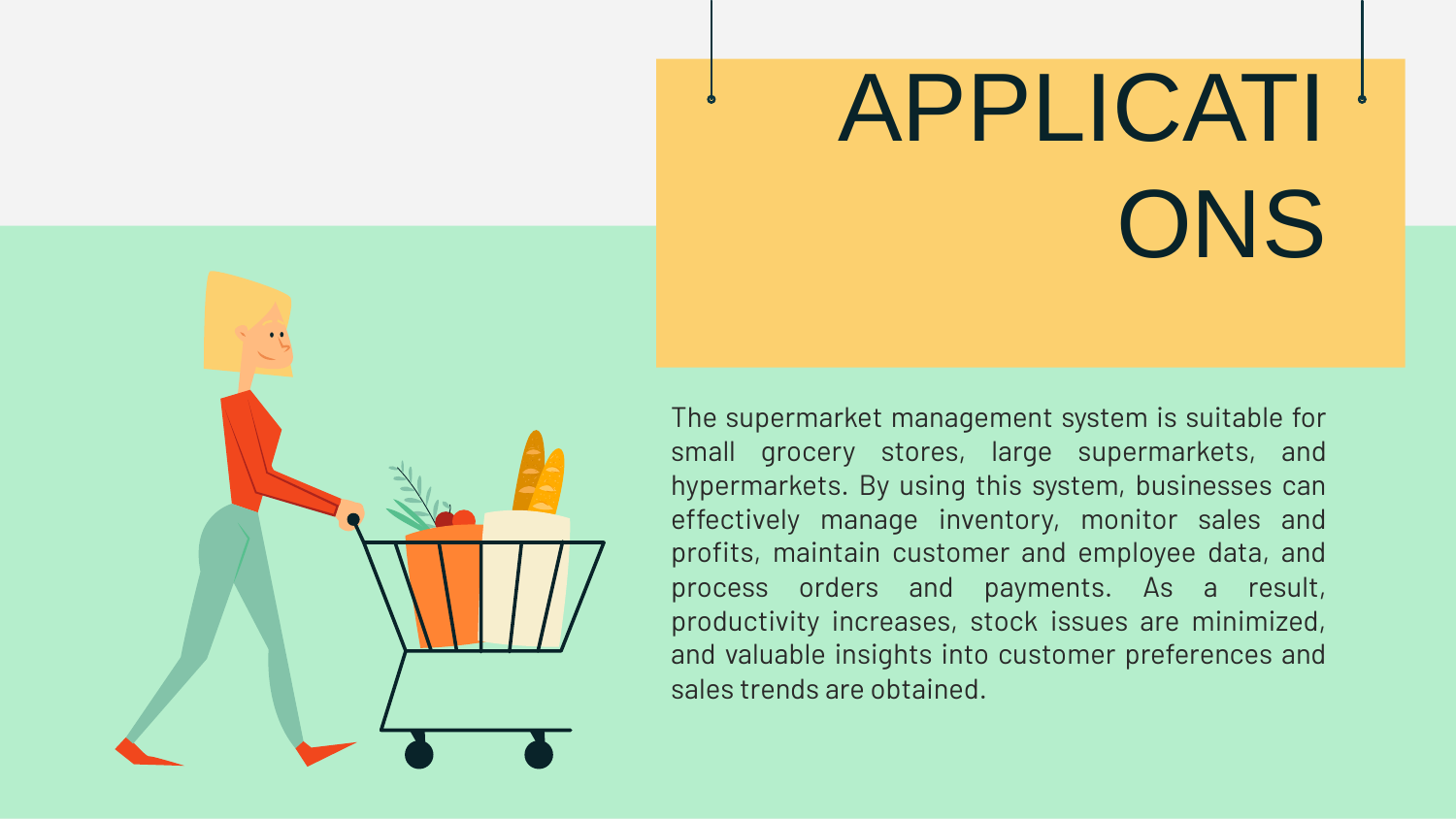

# APPLICATIONS

The supermarket management system is suitable for small grocery stores, large supermarkets, and hypermarkets. By using this system, businesses can effectively manage inventory, monitor sales and profits, maintain customer and employee data, and process orders and payments. As a result, productivity increases, stock issues are minimized, and valuable insights into customer preferences and sales trends are obtained.